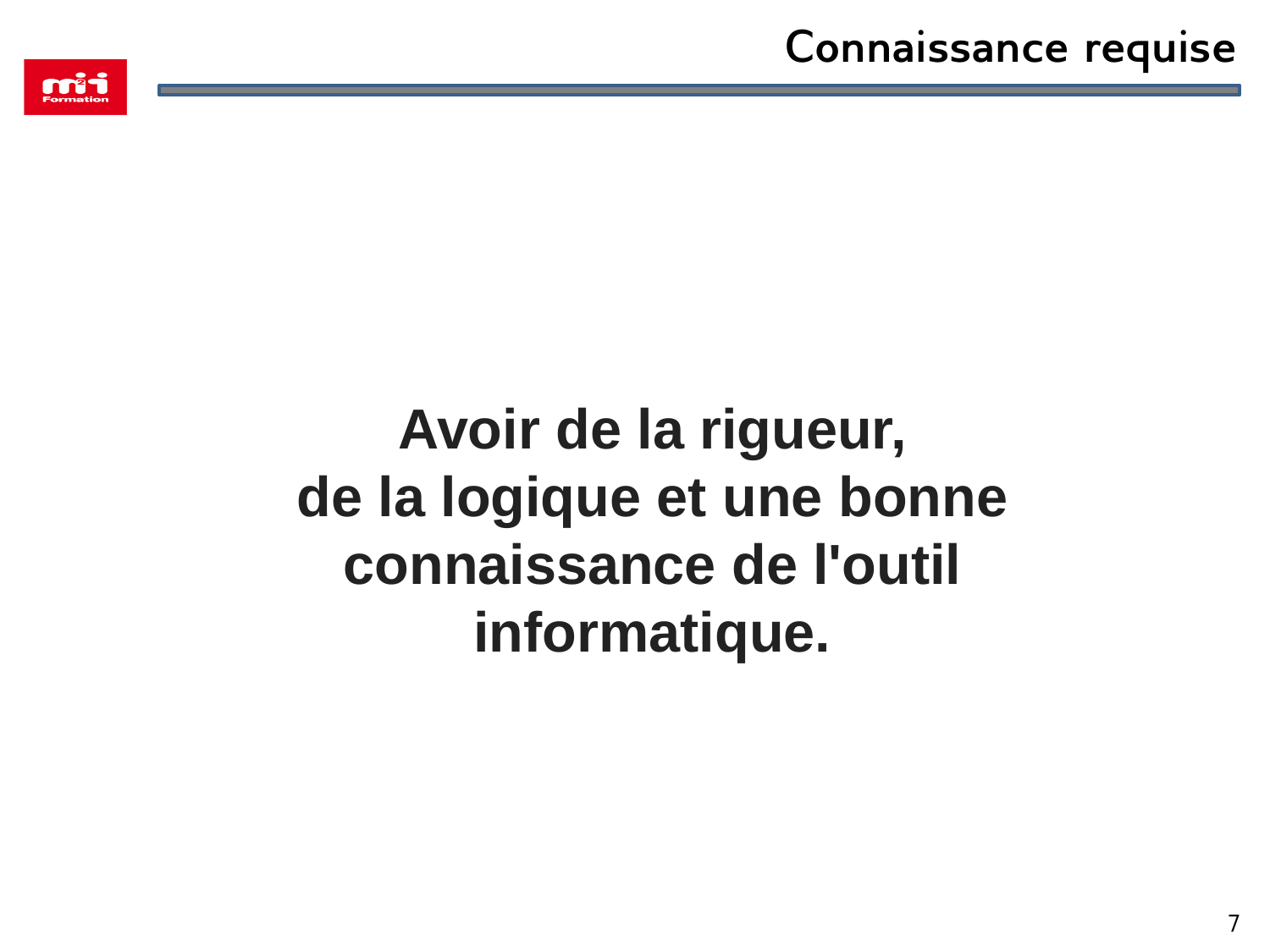

Connaissance requise
Avoir de la rigueur, de la logique et une bonne connaissance de l'outil informatique.
7